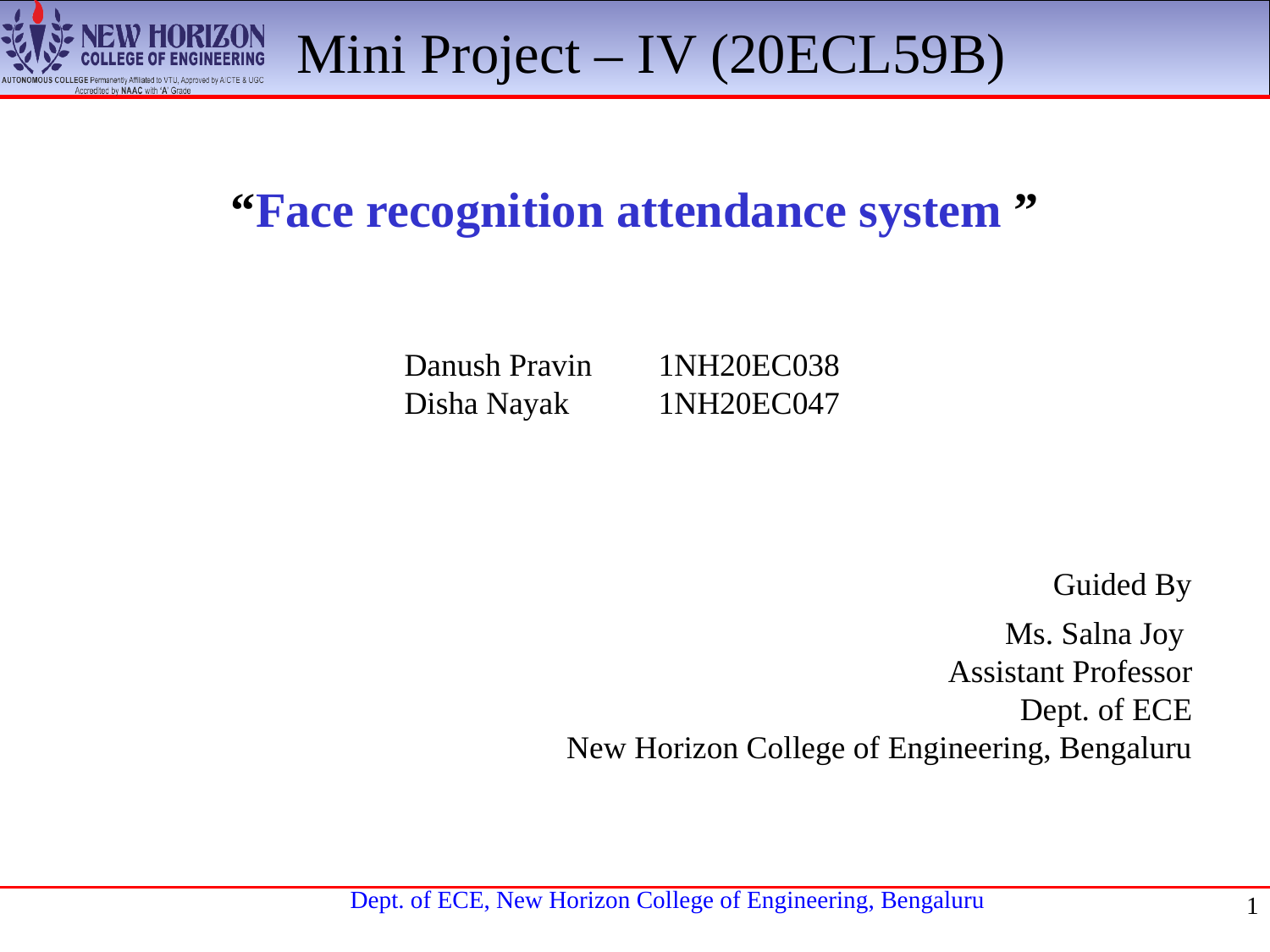

Mini Project – IV (20ECL59B)
“Face recognition attendance system ”
Danush Pravin	1NH20EC038
Disha Nayak	1NH20EC047
Guided By
Ms. Salna Joy
Assistant Professor
Dept. of ECE
New Horizon College of Engineering, Bengaluru
1